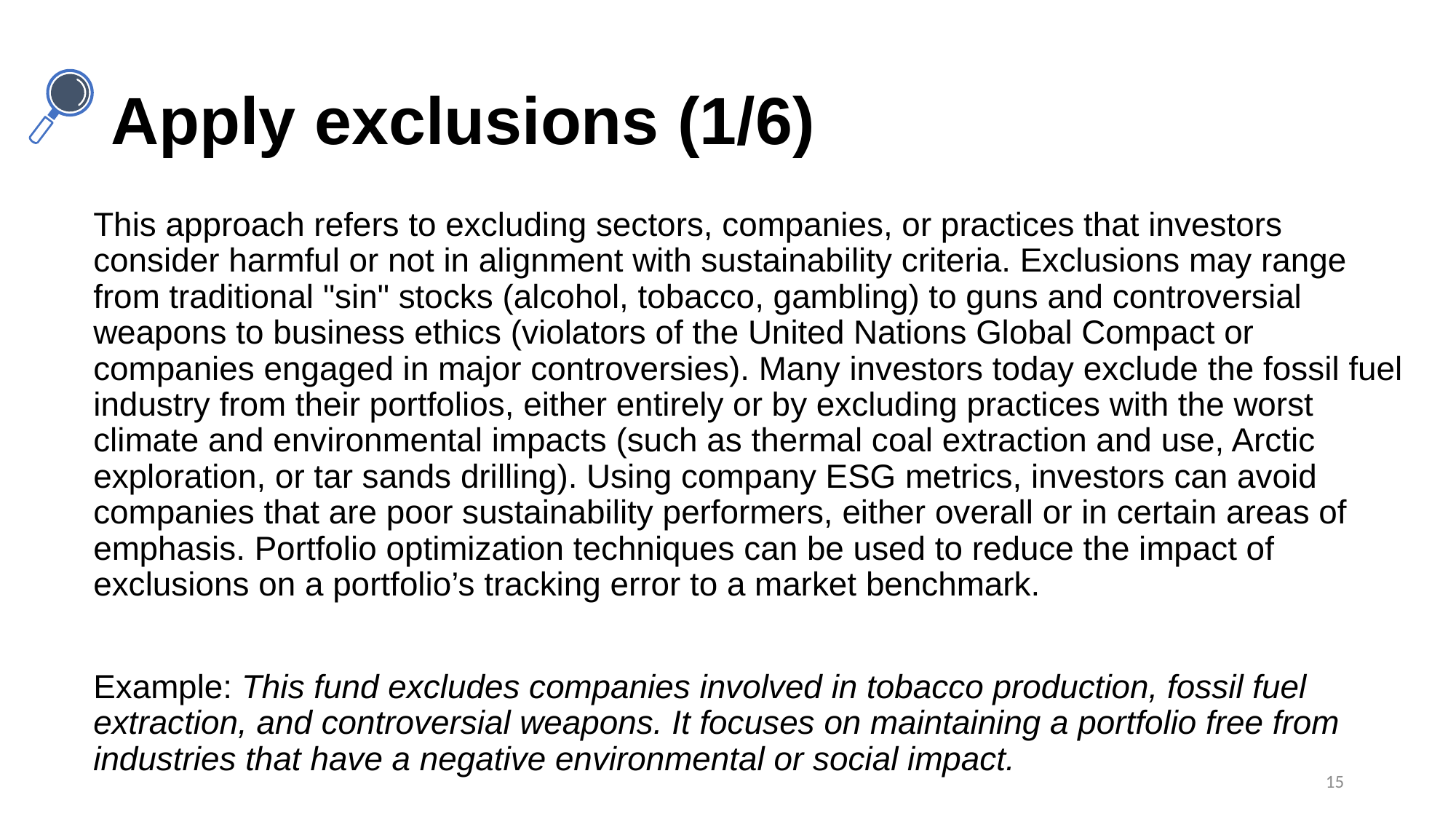

# Apply exclusions (1/6)

This approach refers to excluding sectors, companies, or practices that investors consider harmful or not in alignment with sustainability criteria. Exclusions may range from traditional "sin" stocks (alcohol, tobacco, gambling) to guns and controversial weapons to business ethics (violators of the United Nations Global Compact or companies engaged in major controversies). Many investors today exclude the fossil fuel industry from their portfolios, either entirely or by excluding practices with the worst climate and environmental impacts (such as thermal coal extraction and use, Arctic exploration, or tar sands drilling). Using company ESG metrics, investors can avoid companies that are poor sustainability performers, either overall or in certain areas of emphasis. Portfolio optimization techniques can be used to reduce the impact of exclusions on a portfolio’s tracking error to a market benchmark.

Example: This fund excludes companies involved in tobacco production, fossil fuel extraction, and controversial weapons. It focuses on maintaining a portfolio free from industries that have a negative environmental or social impact.

15